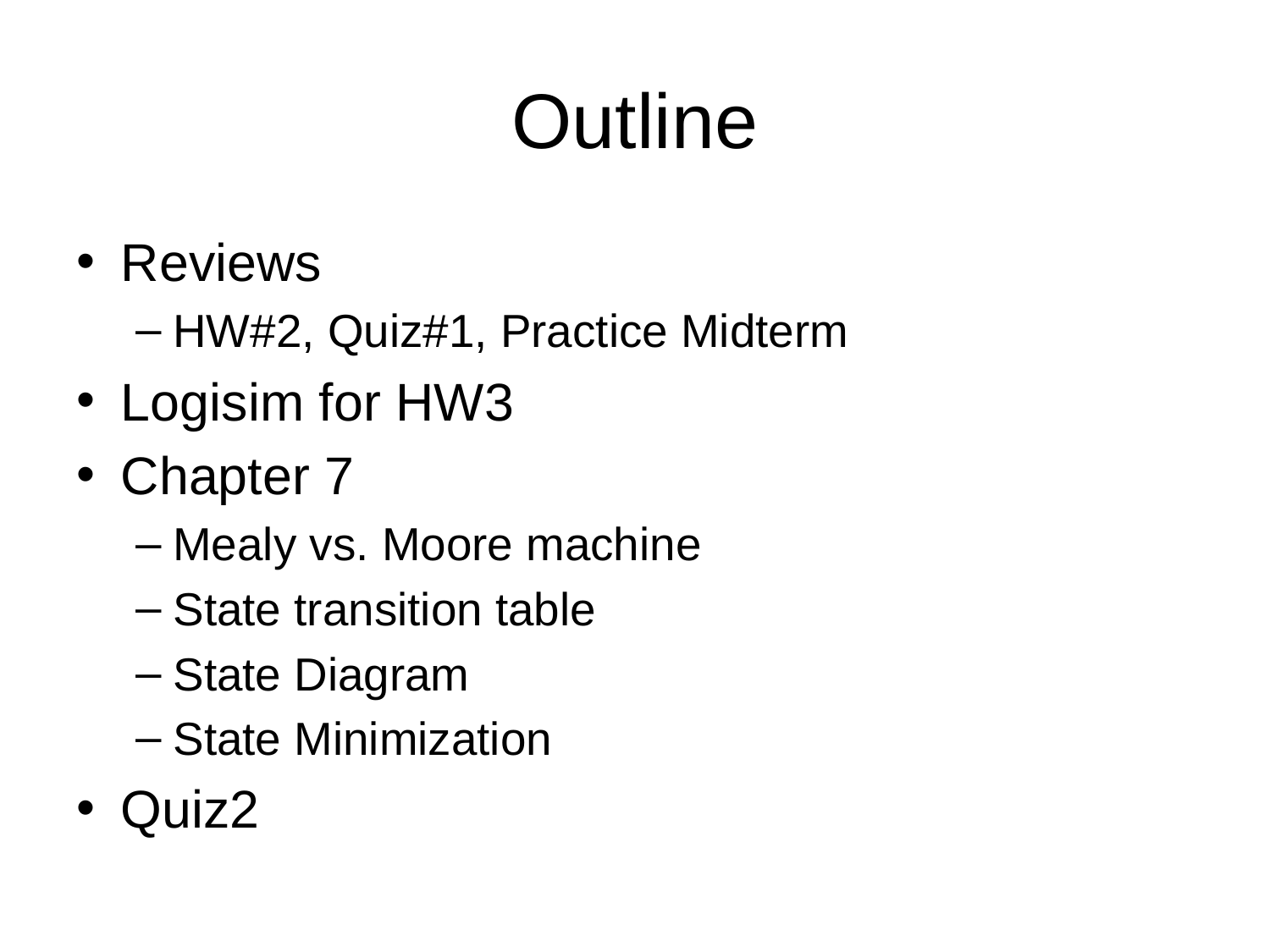

# Outline
Reviews
HW#2, Quiz#1, Practice Midterm
Logisim for HW3
Chapter 7
Mealy vs. Moore machine
State transition table
State Diagram
State Minimization
Quiz2